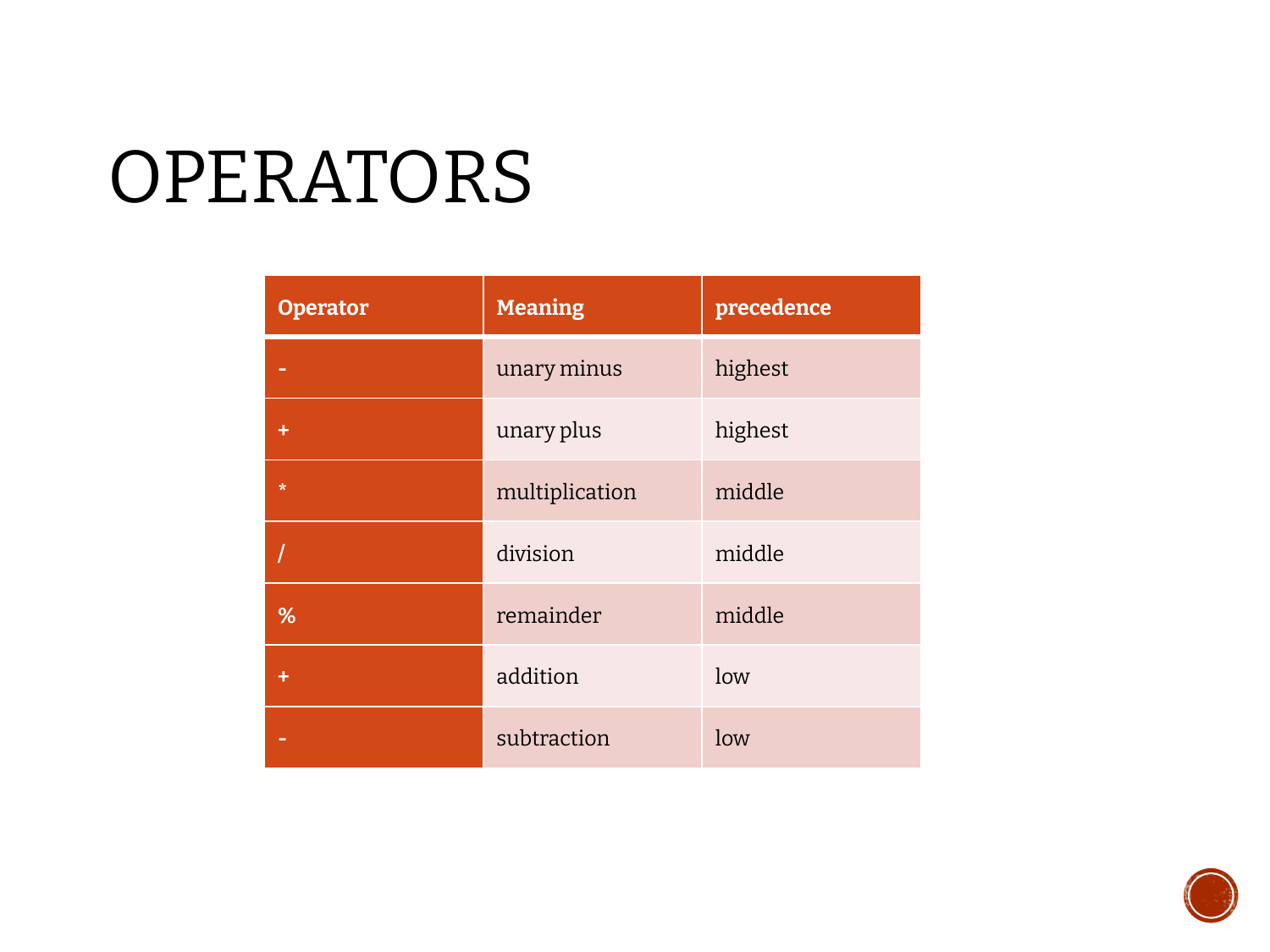

# Operators
| Operator | Meaning | precedence |
| --- | --- | --- |
| - | unary minus | highest |
| + | unary plus | highest |
| \* | multiplication | middle |
| / | division | middle |
| % | remainder | middle |
| + | addition | low |
| - | subtraction | low |